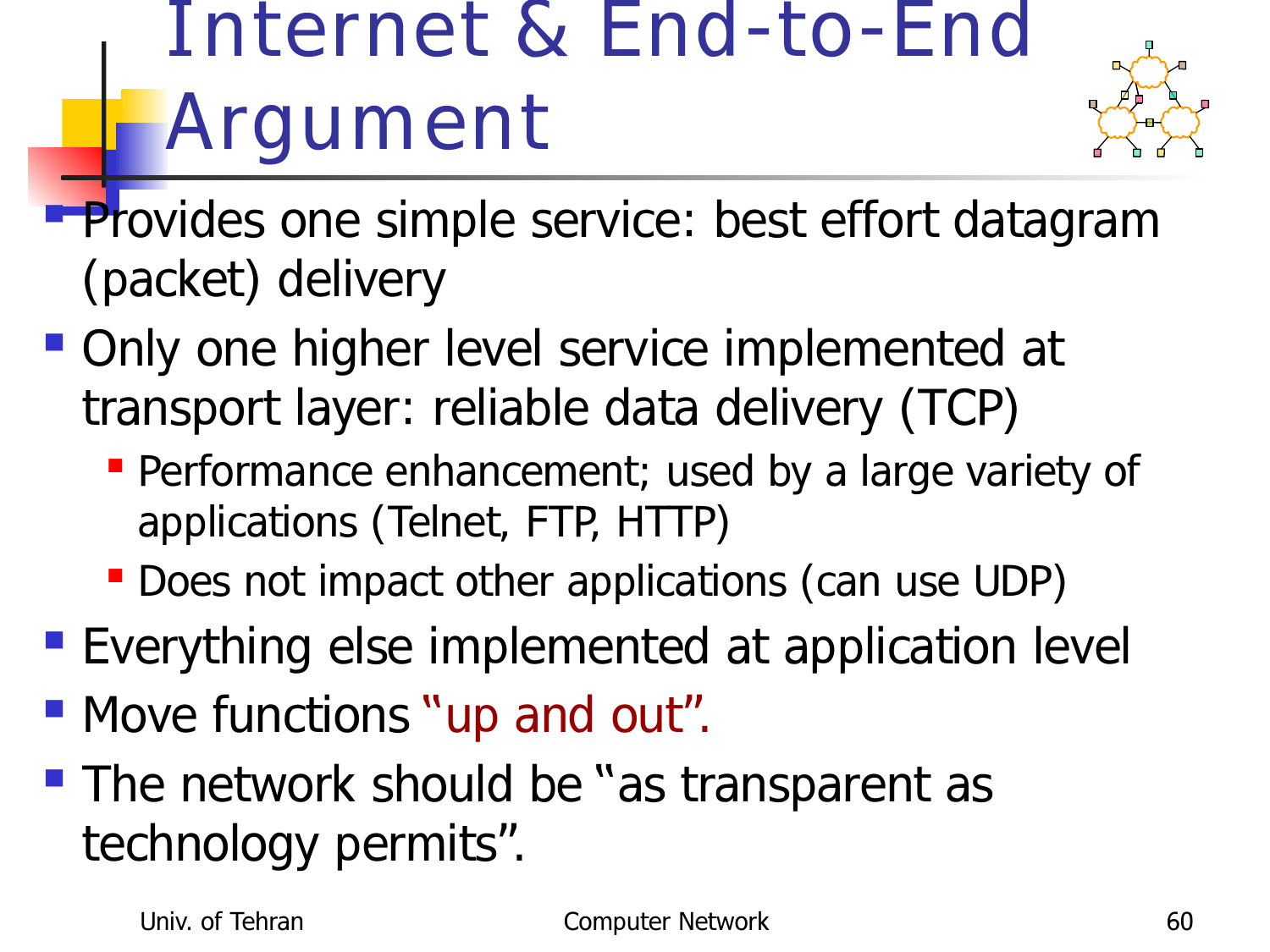

# Internet & End-to-End Argument
Provides one simple service: best effort datagram (packet) delivery
Only one higher level service implemented at transport layer: reliable data delivery (TCP)
Performance enhancement; used by a large variety of applications (Telnet, FTP, HTTP)
Does not impact other applications (can use UDP)
Everything else implemented at application level
Move functions “up and out”.
The network should be “as transparent as technology permits”.

Univ. of Tehran
Computer Network
60